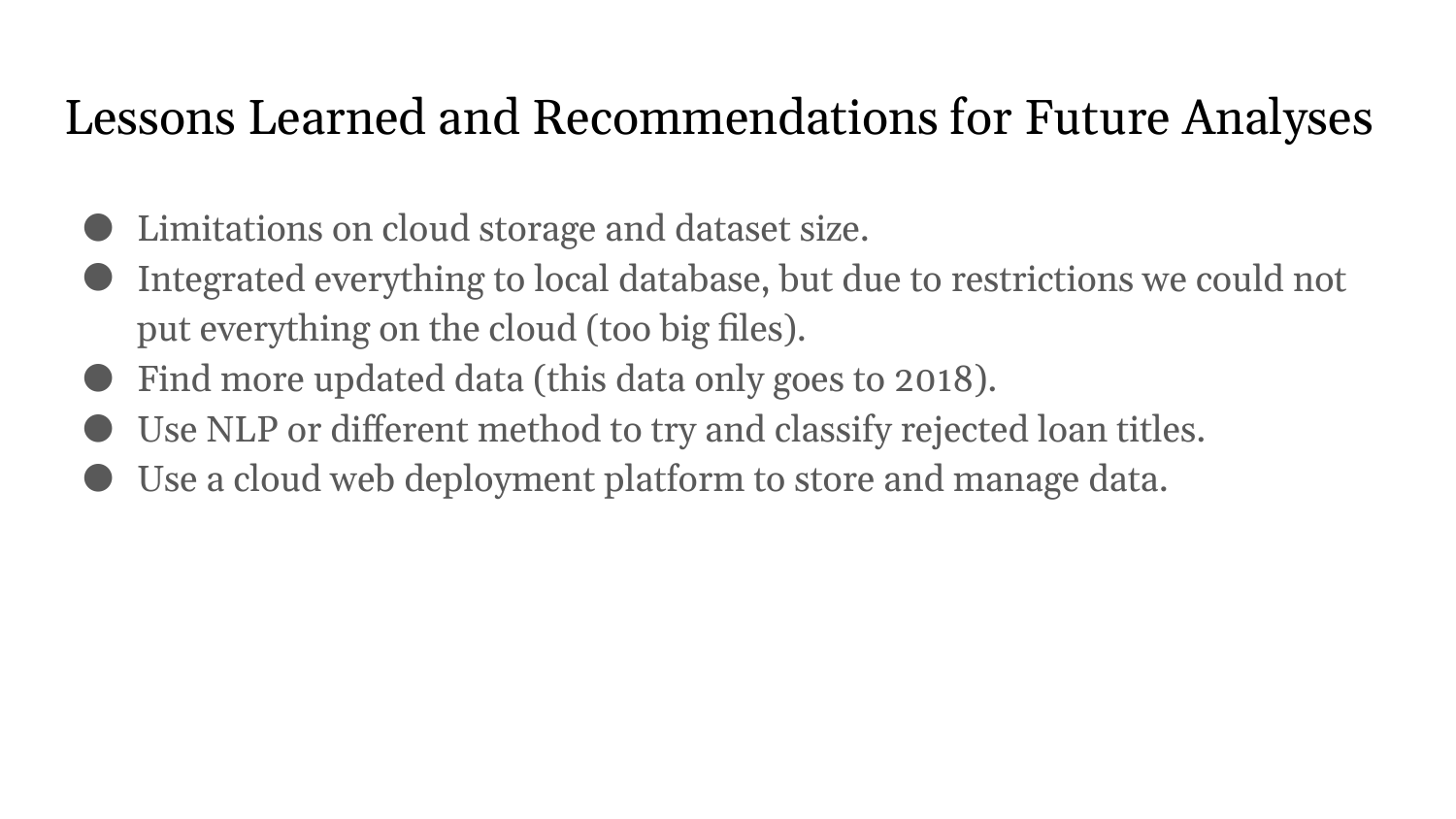

# Lessons Learned and Recommendations for Future Analyses
Limitations on cloud storage and dataset size.
Integrated everything to local database, but due to restrictions we could not put everything on the cloud (too big files).
Find more updated data (this data only goes to 2018).
Use NLP or different method to try and classify rejected loan titles.
Use a cloud web deployment platform to store and manage data.